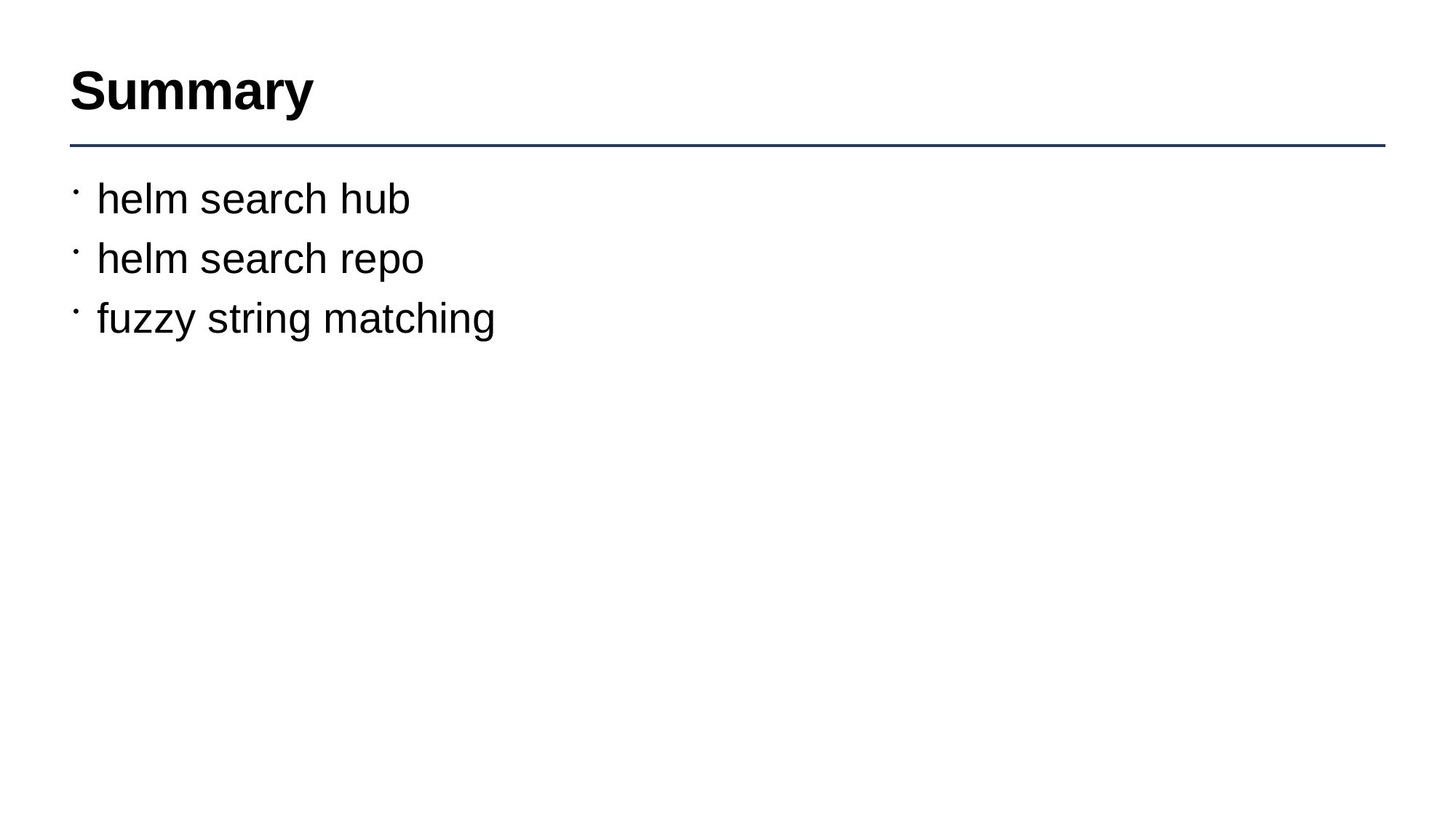

# Summary
helm search hub
helm search repo
fuzzy string matching